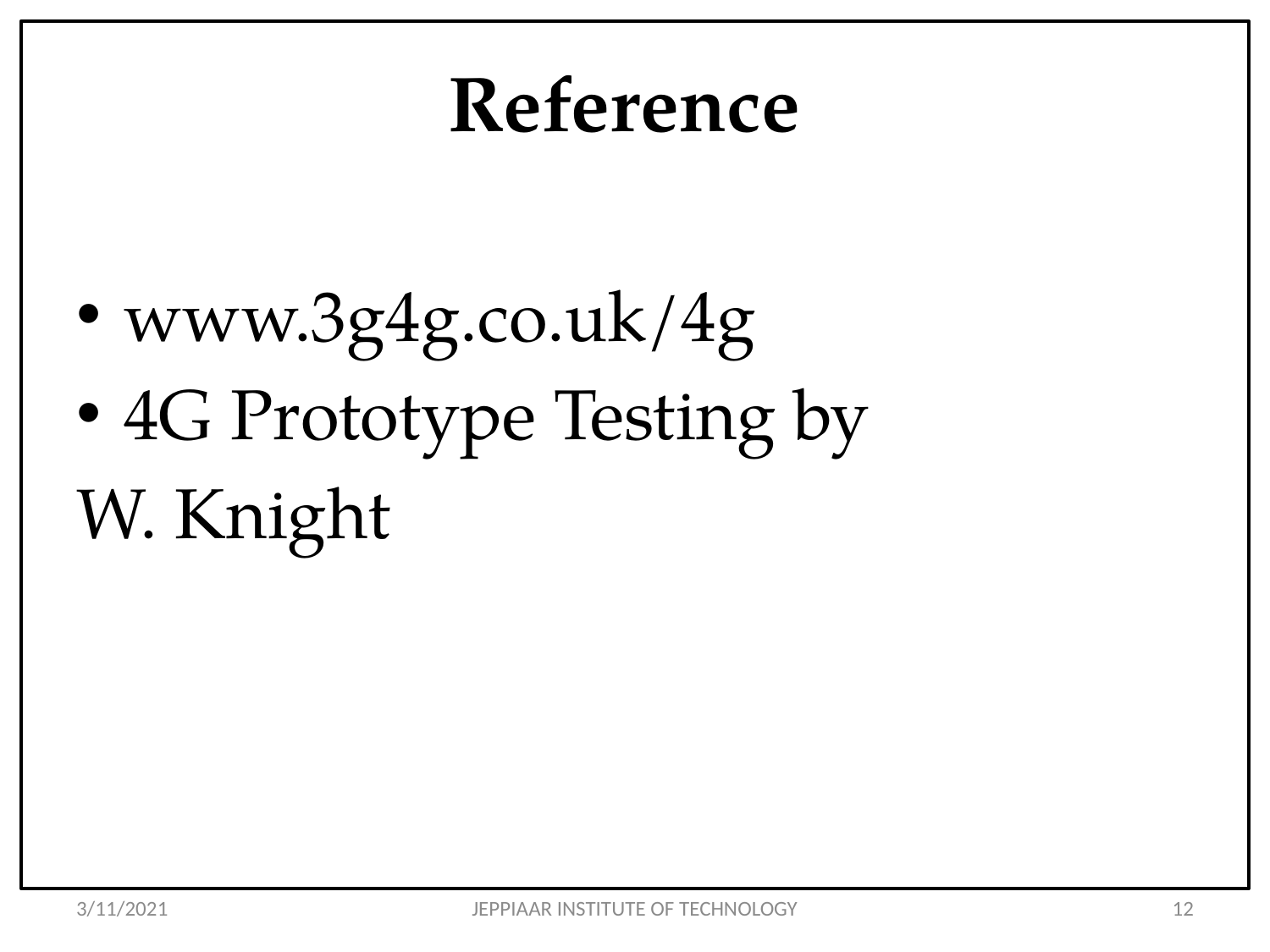

# Reference
www.3g4g.co.uk/4g
4G Prototype Testing by
W. Knight

3/11/2021
JEPPIAAR INSTITUTE OF TECHNOLOGY
12